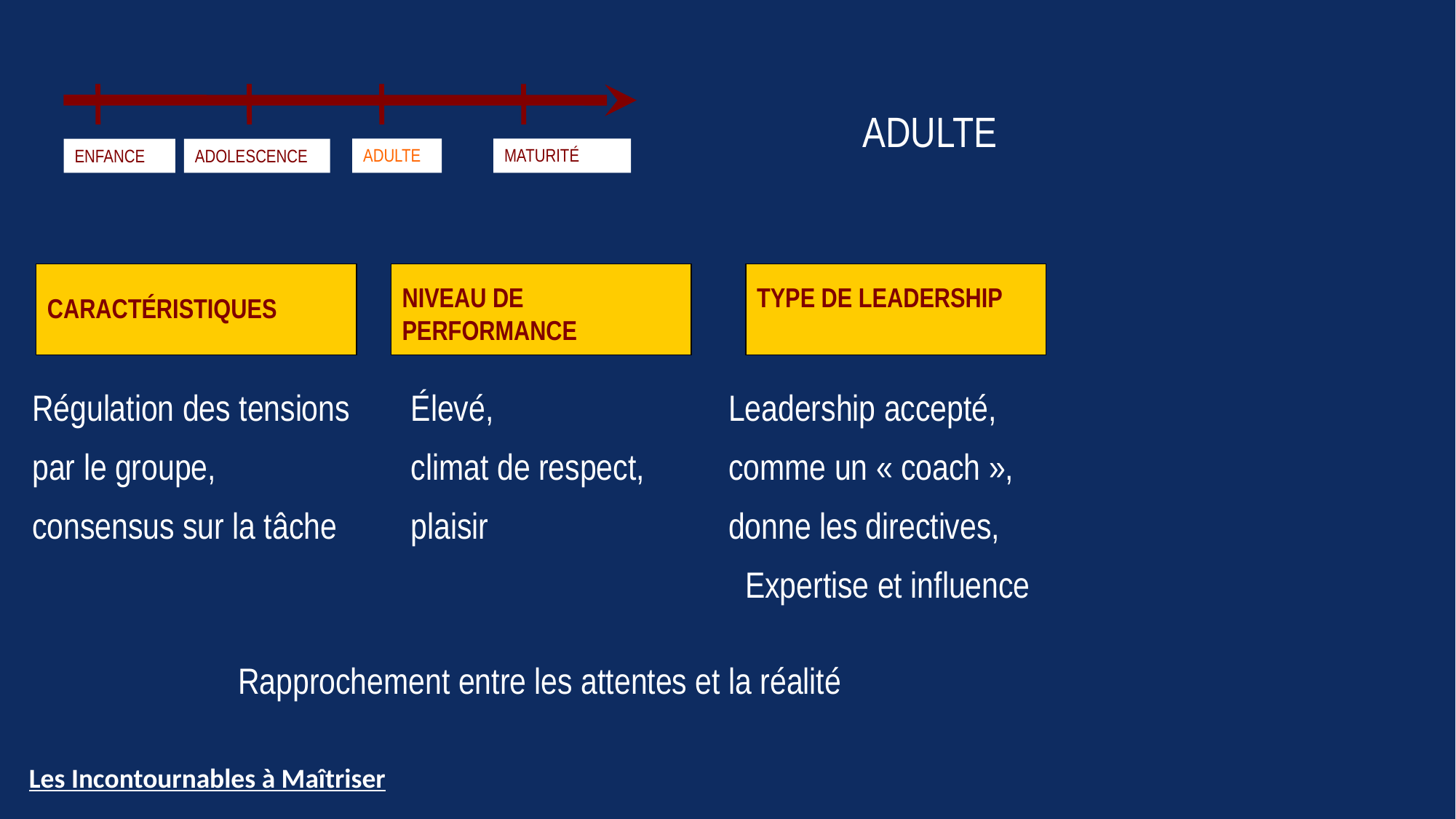

ADULTE
ADULTE
MATURITÉ
ENFANCE
ADOLESCENCE

CARACTÉRISTIQUES

NIVEAU DE PERFORMANCE

TYPE DE LEADERSHIP
Régulation des tensions par le groupe, consensus sur la tâche
Élevé,                    climat de respect, plaisir
Leadership accepté,
comme un « coach », donne les directives,
  Expertise et influence
Rapprochement entre les attentes et la réalité
Les Incontournables à Maîtriser